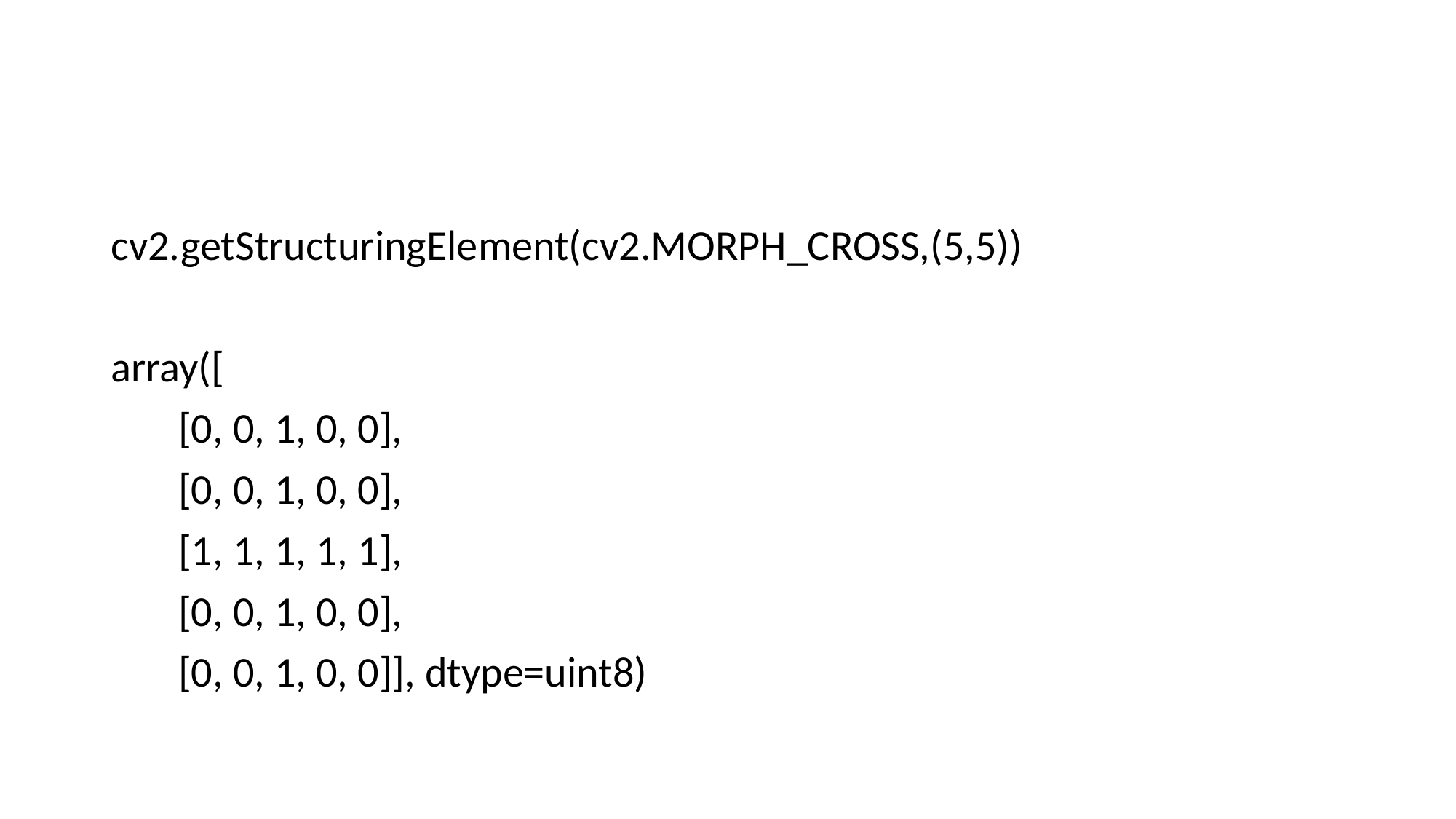

#
cv2.getStructuringElement(cv2.MORPH_CROSS,(5,5))

array([
       [0, 0, 1, 0, 0],
       [0, 0, 1, 0, 0],
       [1, 1, 1, 1, 1],
       [0, 0, 1, 0, 0],
       [0, 0, 1, 0, 0]], dtype=uint8)